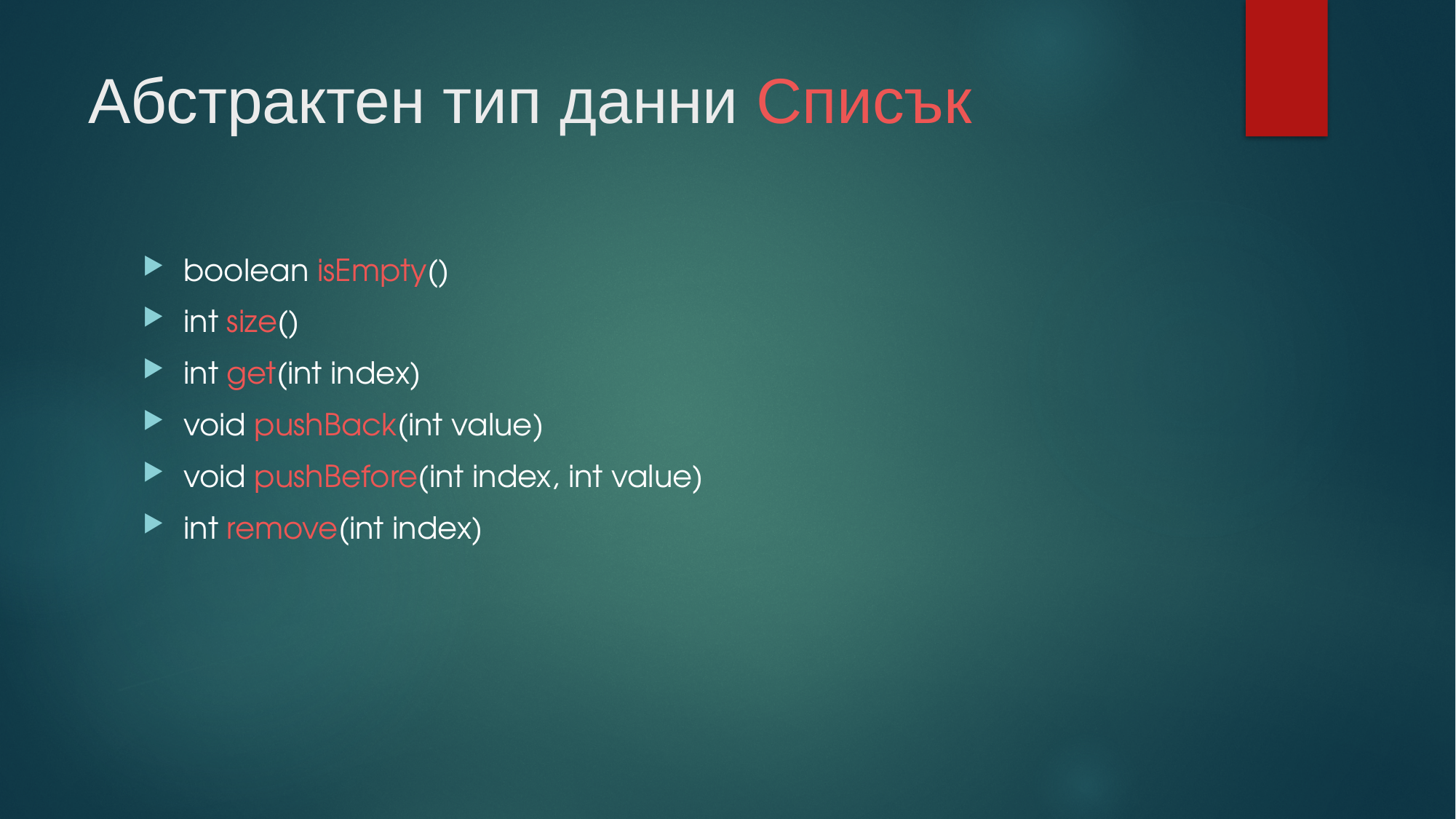

# Абстрактен тип данни Списък
boolean isEmpty()
int size()
int get(int index)
void pushBack(int value)
void pushBefore(int index, int value)
int remove(int index)